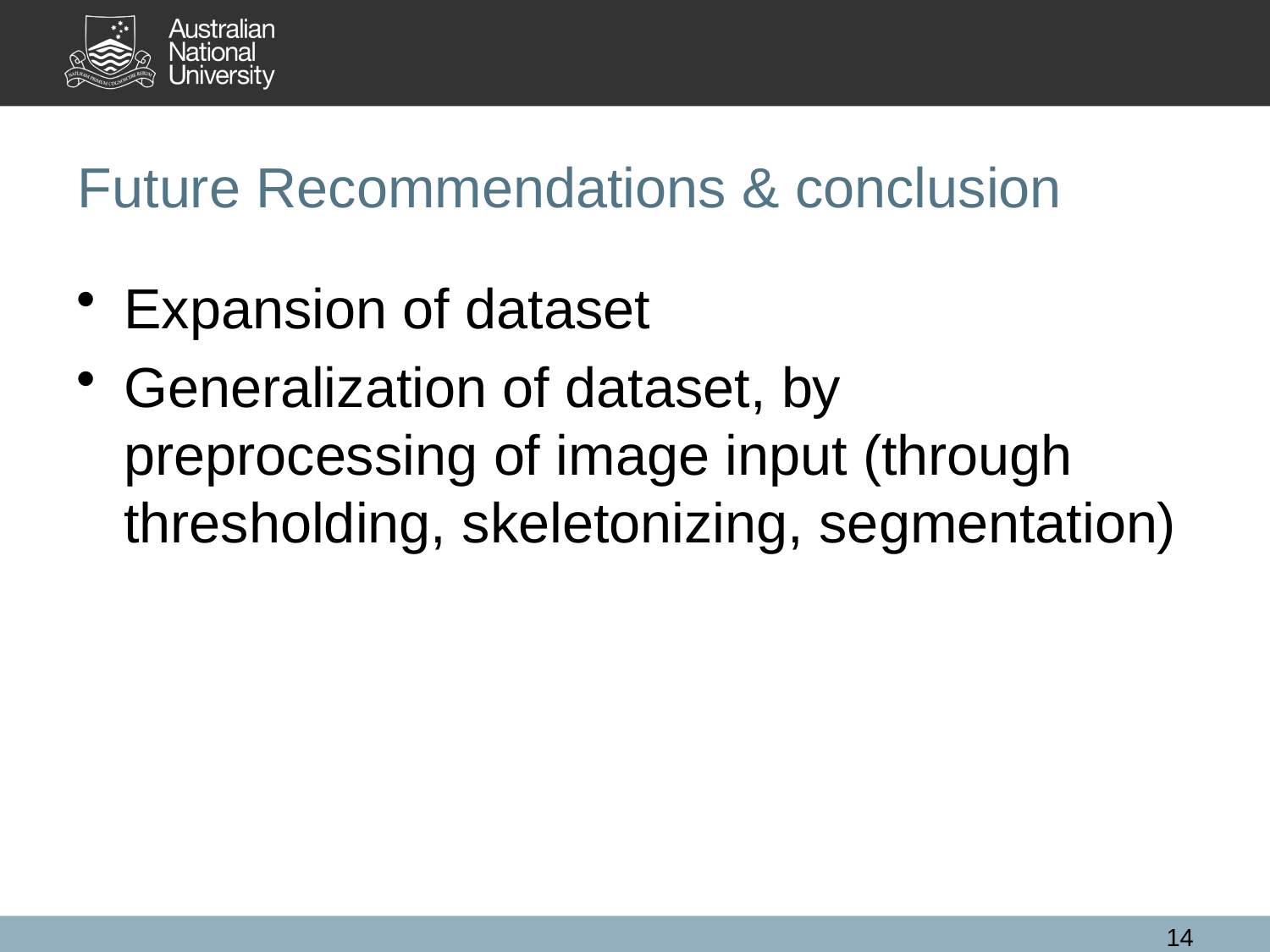

# Future Recommendations & conclusion
Expansion of dataset
Generalization of dataset, by preprocessing of image input (through thresholding, skeletonizing, segmentation)

14